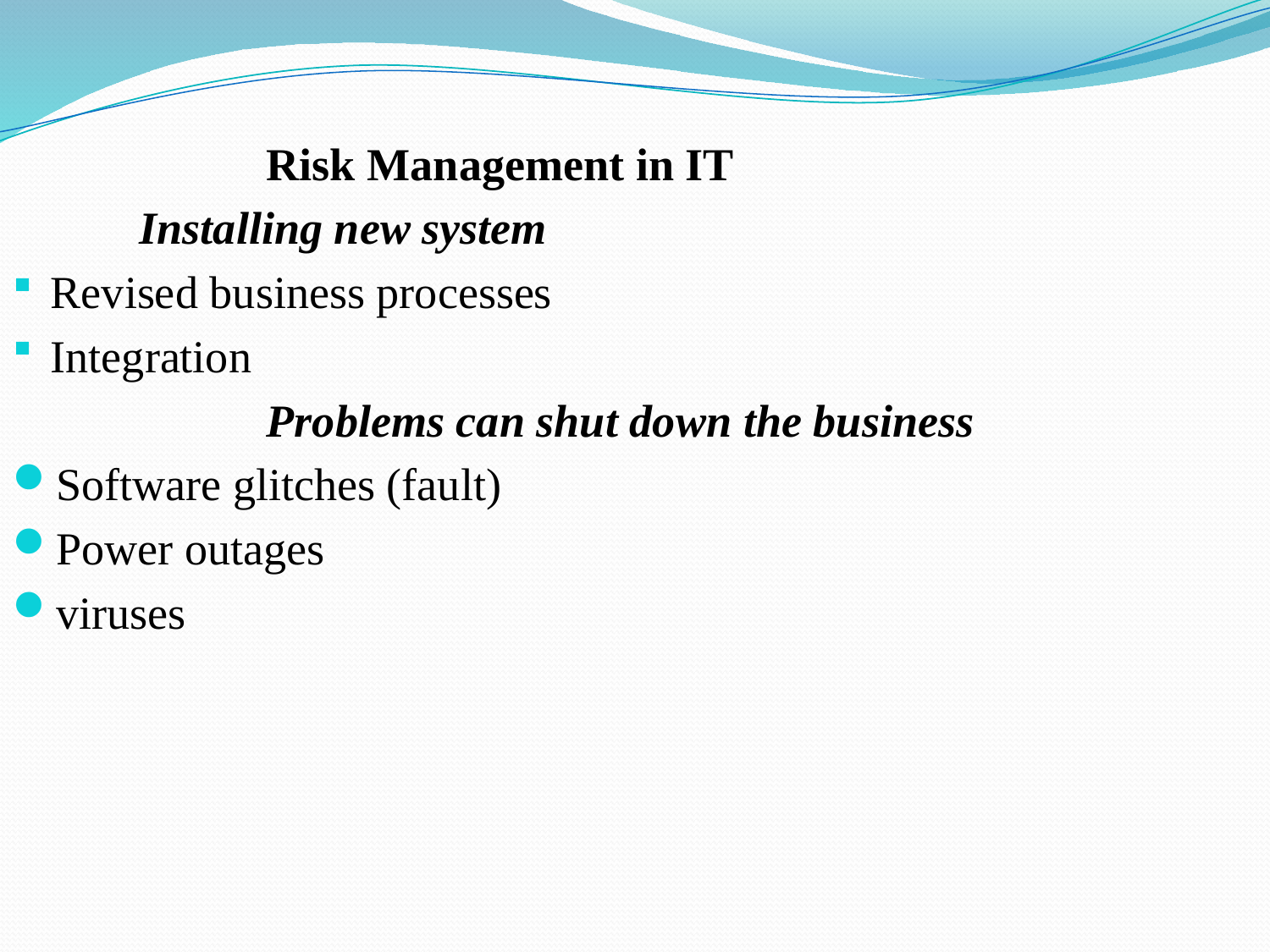

Risk Management in IT
	Installing new system
Revised business processes
Integration
		Problems can shut down the business
Software glitches (fault)
Power outages
viruses